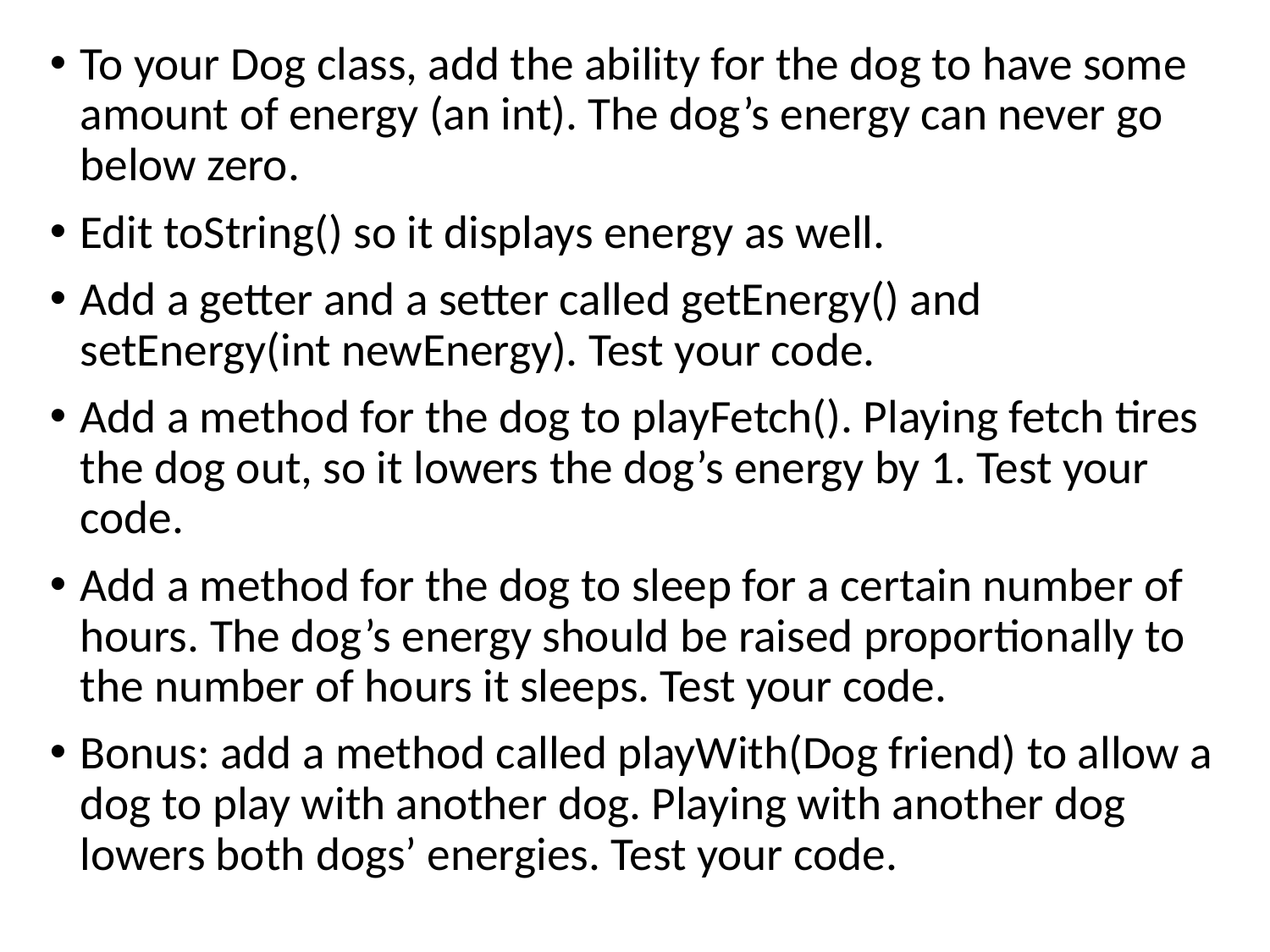

To your Dog class, add the ability for the dog to have some amount of energy (an int). The dog’s energy can never go below zero.
Edit toString() so it displays energy as well.
Add a getter and a setter called getEnergy() and setEnergy(int newEnergy). Test your code.
Add a method for the dog to playFetch(). Playing fetch tires the dog out, so it lowers the dog’s energy by 1. Test your code.
Add a method for the dog to sleep for a certain number of hours. The dog’s energy should be raised proportionally to the number of hours it sleeps. Test your code.
Bonus: add a method called playWith(Dog friend) to allow a dog to play with another dog. Playing with another dog lowers both dogs’ energies. Test your code.